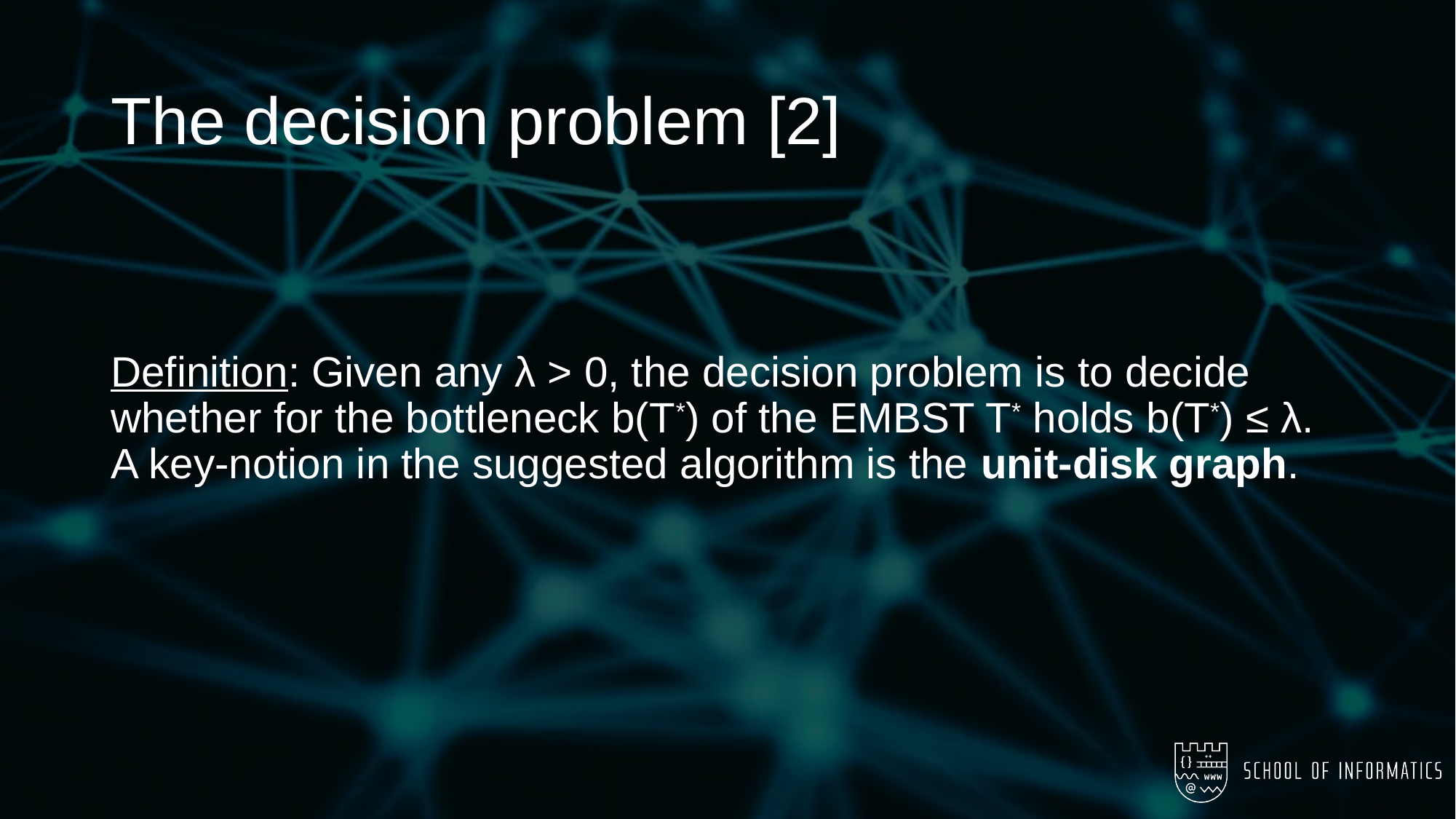

# The decision problem [2]

Definition: Given any λ > 0, the decision problem is to decide whether for the bottleneck b(T*) of the EMBST T* holds b(T*) ≤ λ. A key-notion in the suggested algorithm is the unit-disk graph.